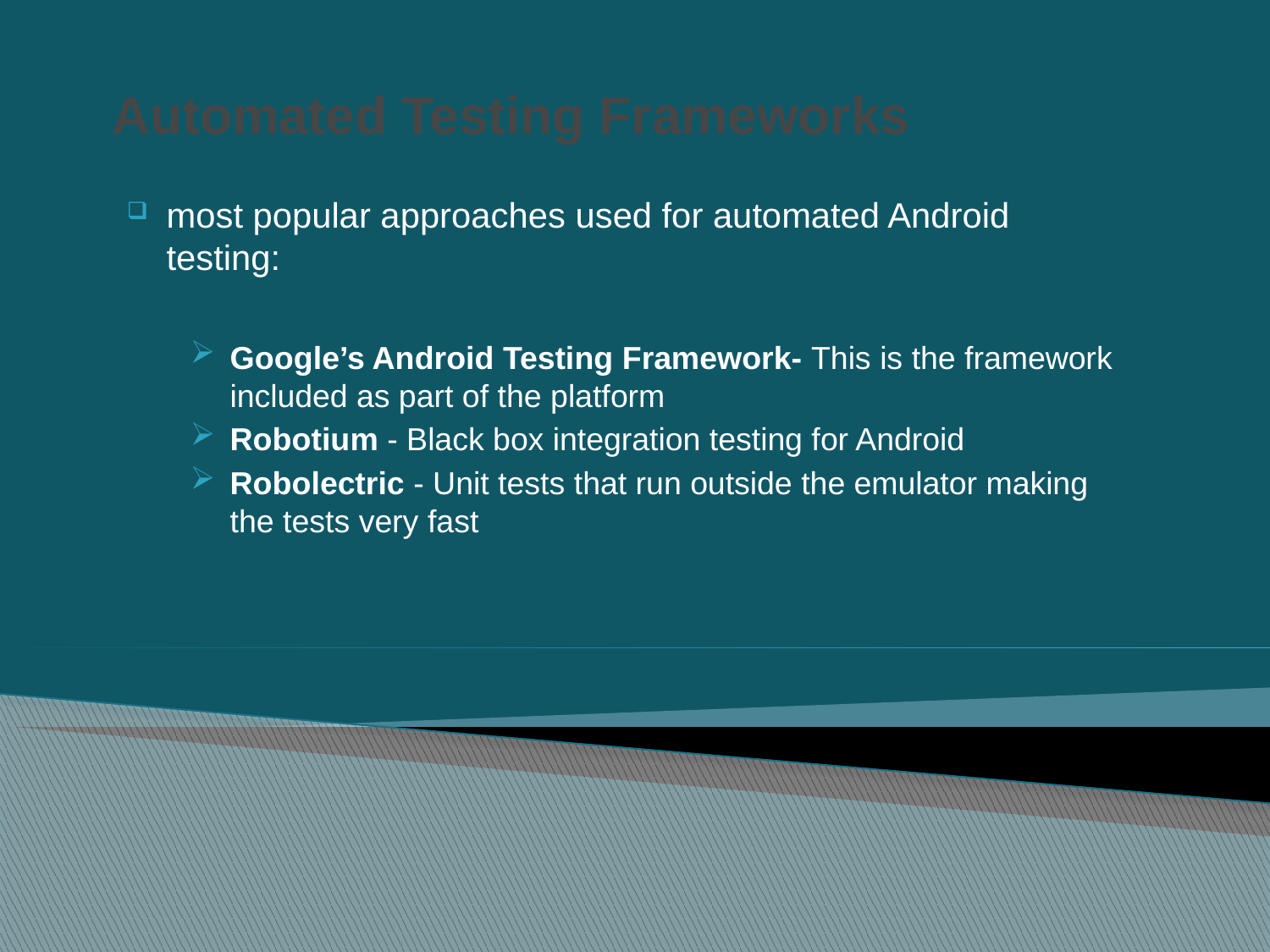

# Automated Testing Frameworks
most popular approaches used for automated Android testing:

Google’s Android Testing Framework- This is the framework included as part of the platform
Robotium - Black box integration testing for Android
Robolectric - Unit tests that run outside the emulator making the tests very fast